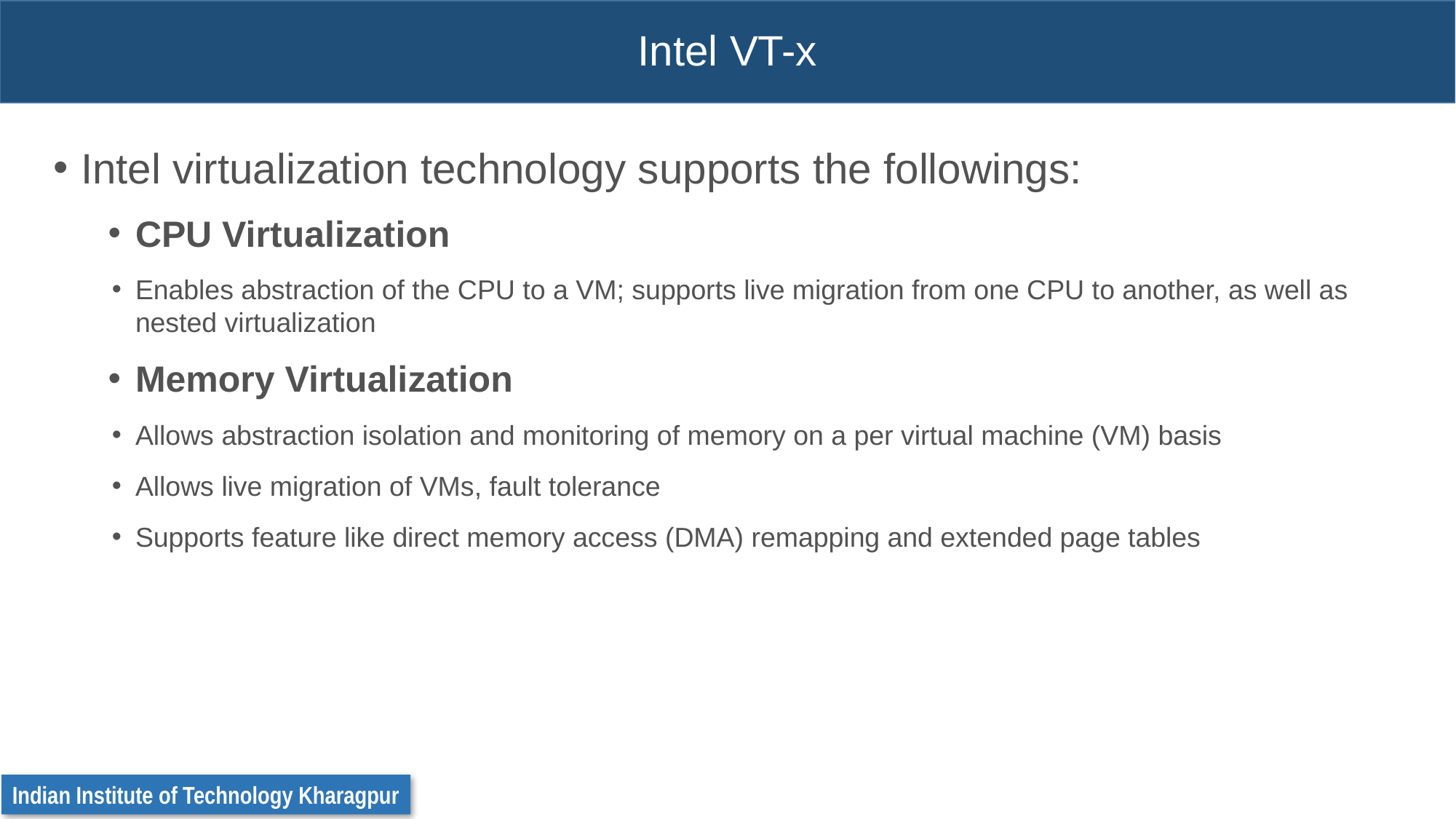

# Intel VT-x
Intel virtualization technology supports the followings:
CPU Virtualization
Enables abstraction of the CPU to a VM; supports live migration from one CPU to another, as well as nested virtualization
Memory Virtualization
Allows abstraction isolation and monitoring of memory on a per virtual machine (VM) basis
Allows live migration of VMs, fault tolerance
Supports feature like direct memory access (DMA) remapping and extended page tables